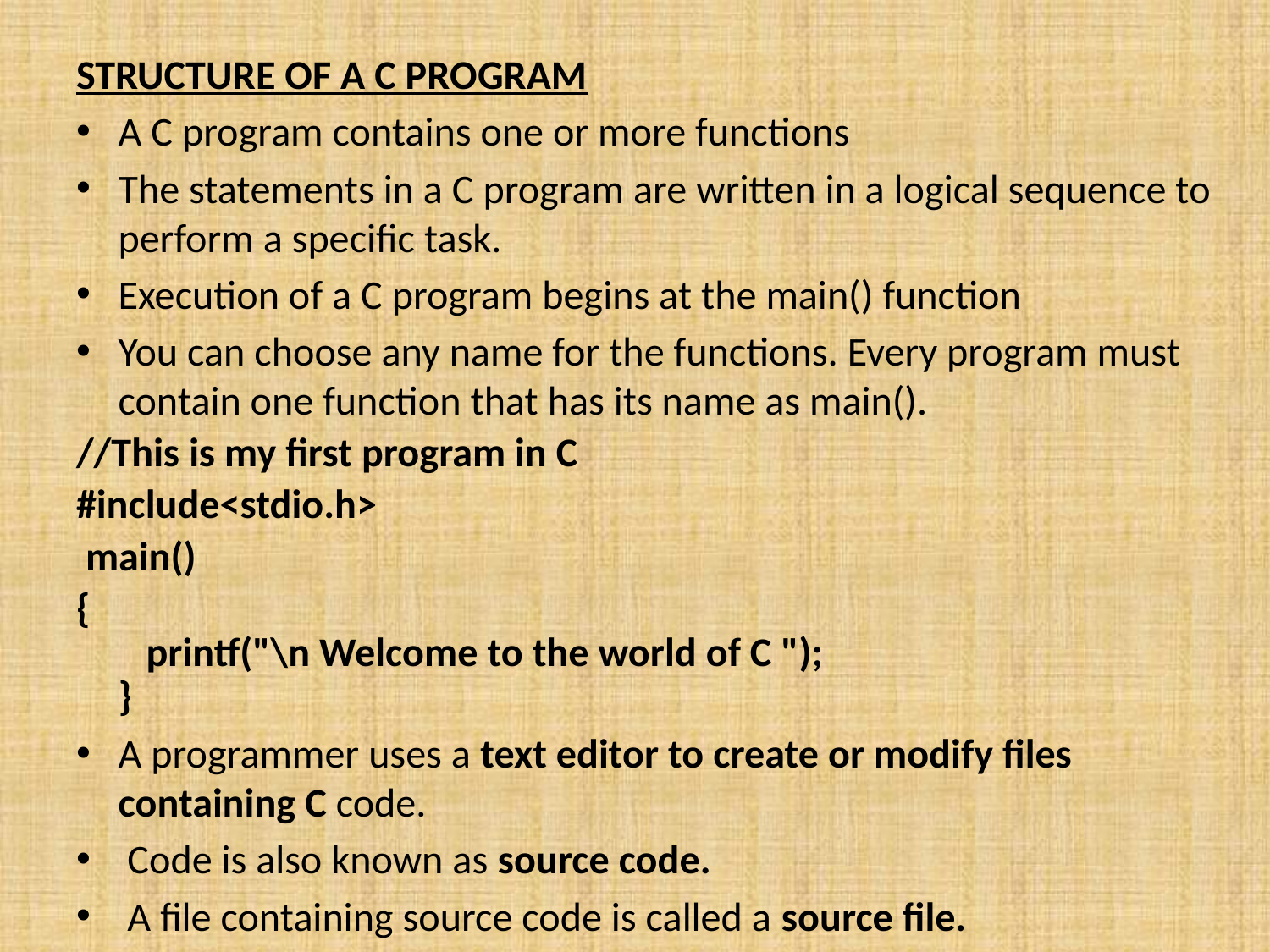

STRUCTURE OF A C PROGRAM
A C program contains one or more functions
The statements in a C program are written in a logical sequence to perform a specific task.
Execution of a C program begins at the main() function
You can choose any name for the functions. Every program must contain one function that has its name as main().
//This is my first program in C
#include<stdio.h>
 main()
{
   printf("\n Welcome to the world of C ");
}
A programmer uses a text editor to create or modify files containing C code.
 Code is also known as source code.
 A file containing source code is called a source file.